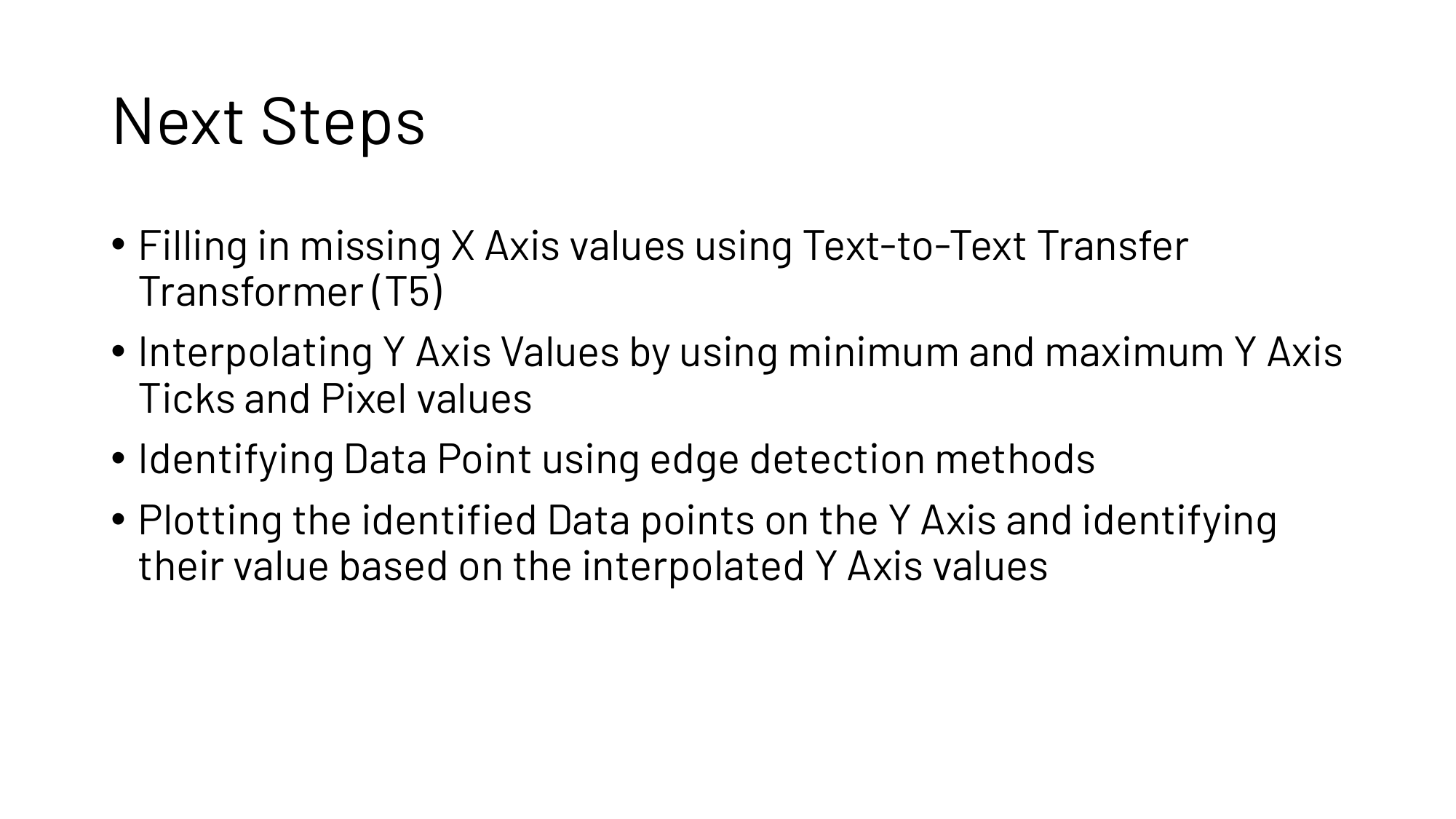

# Next Steps
Filling in missing X Axis values using Text-to-Text Transfer Transformer (T5)
Interpolating Y Axis Values by using minimum and maximum Y Axis Ticks and Pixel values
Identifying Data Point using edge detection methods
Plotting the identified Data points on the Y Axis and identifying their value based on the interpolated Y Axis values